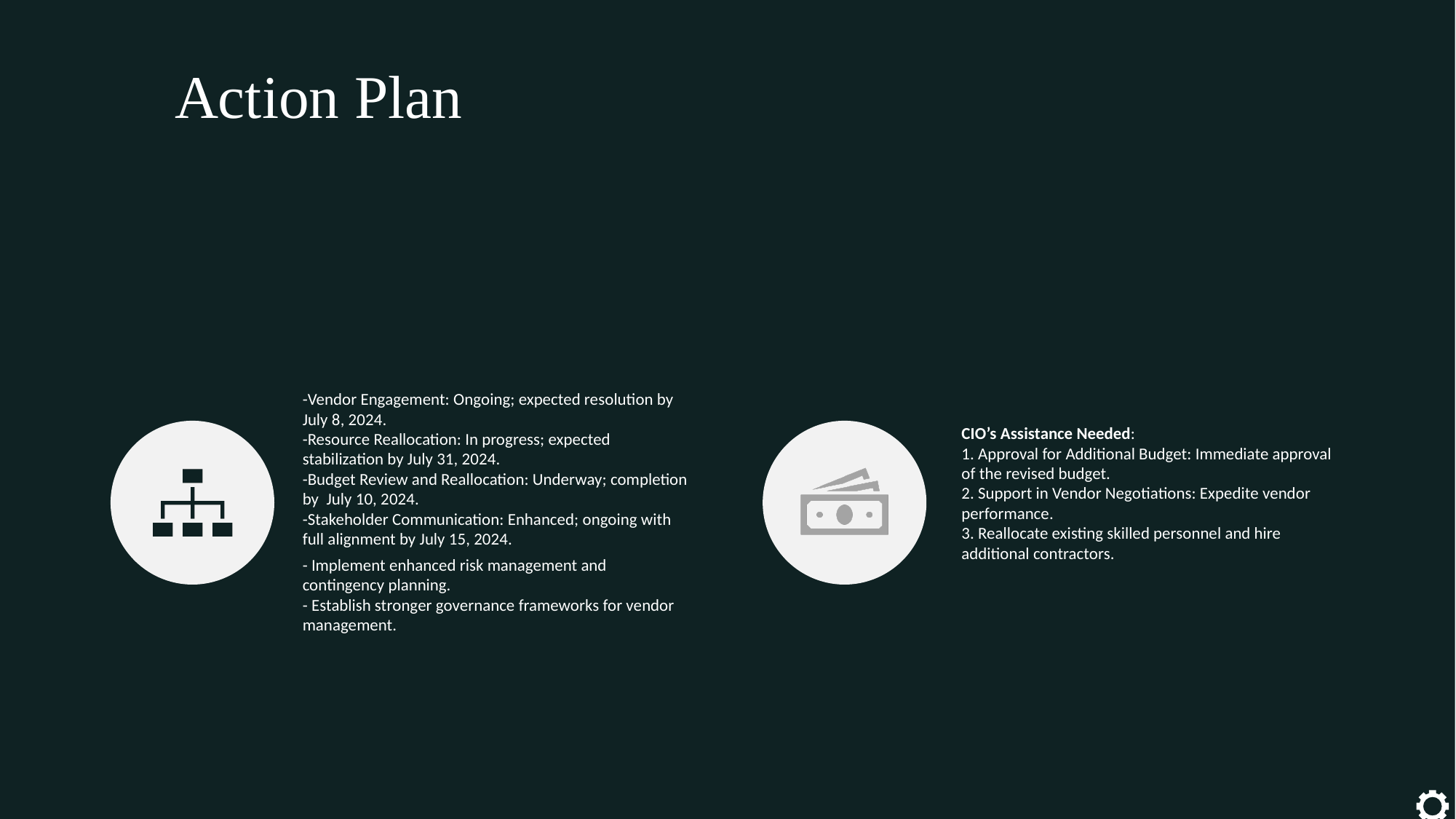

# Action Plan
-Vendor Engagement: Ongoing; expected resolution by July 8, 2024.
-Resource Reallocation: In progress; expected stabilization by July 31, 2024.
-Budget Review and Reallocation: Underway; completion by  July 10, 2024.
-Stakeholder Communication: Enhanced; ongoing with full alignment by July 15, 2024.
- Implement enhanced risk management and contingency planning.
- Establish stronger governance frameworks for vendor management.
CIO’s Assistance Needed:
1. Approval for Additional Budget: Immediate approval of the revised budget.
2. Support in Vendor Negotiations: Expedite vendor performance.
3. Reallocate existing skilled personnel and hire additional contractors.